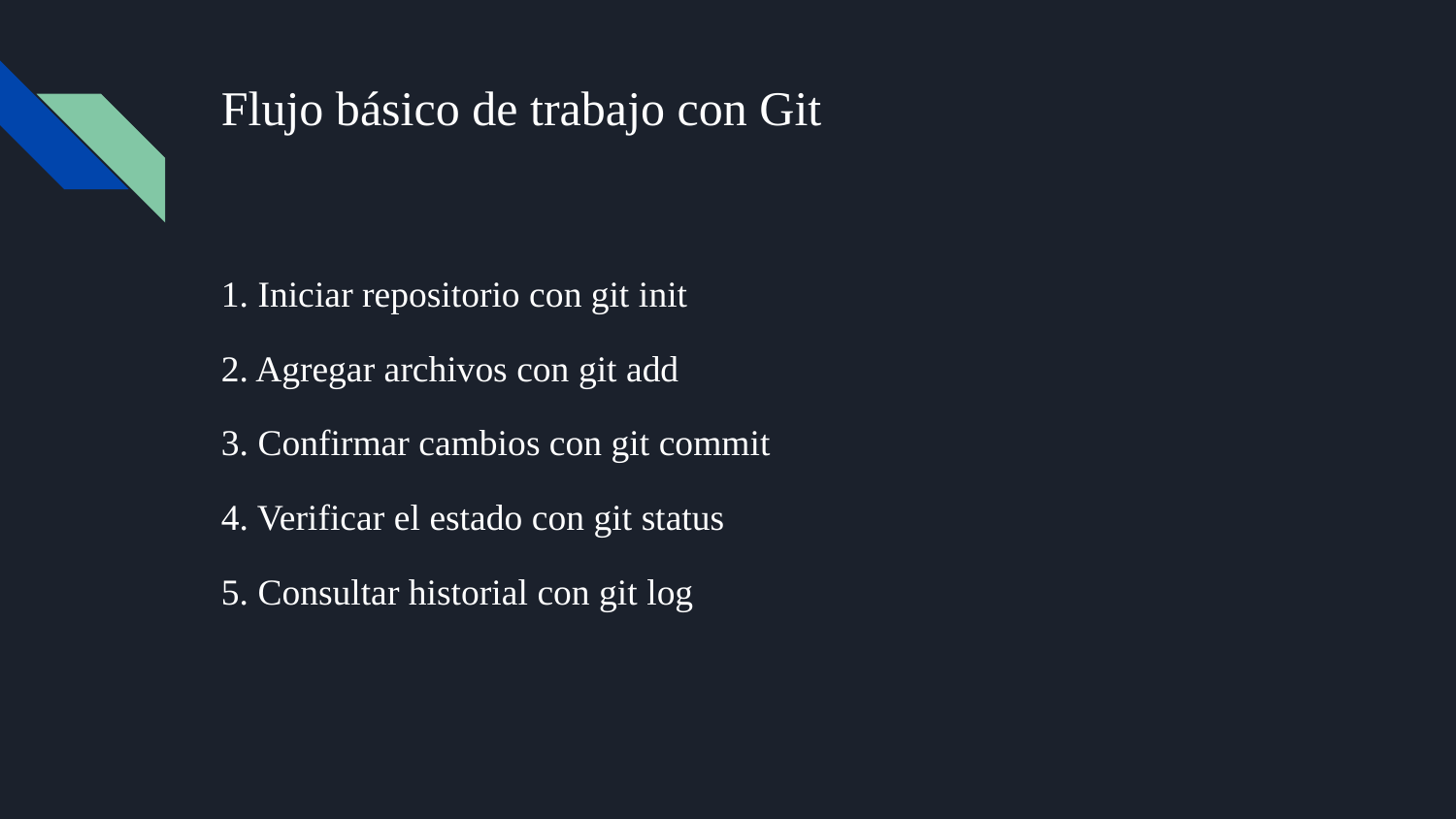

# Flujo básico de trabajo con Git
1. Iniciar repositorio con git init
2. Agregar archivos con git add
3. Confirmar cambios con git commit
4. Verificar el estado con git status
5. Consultar historial con git log